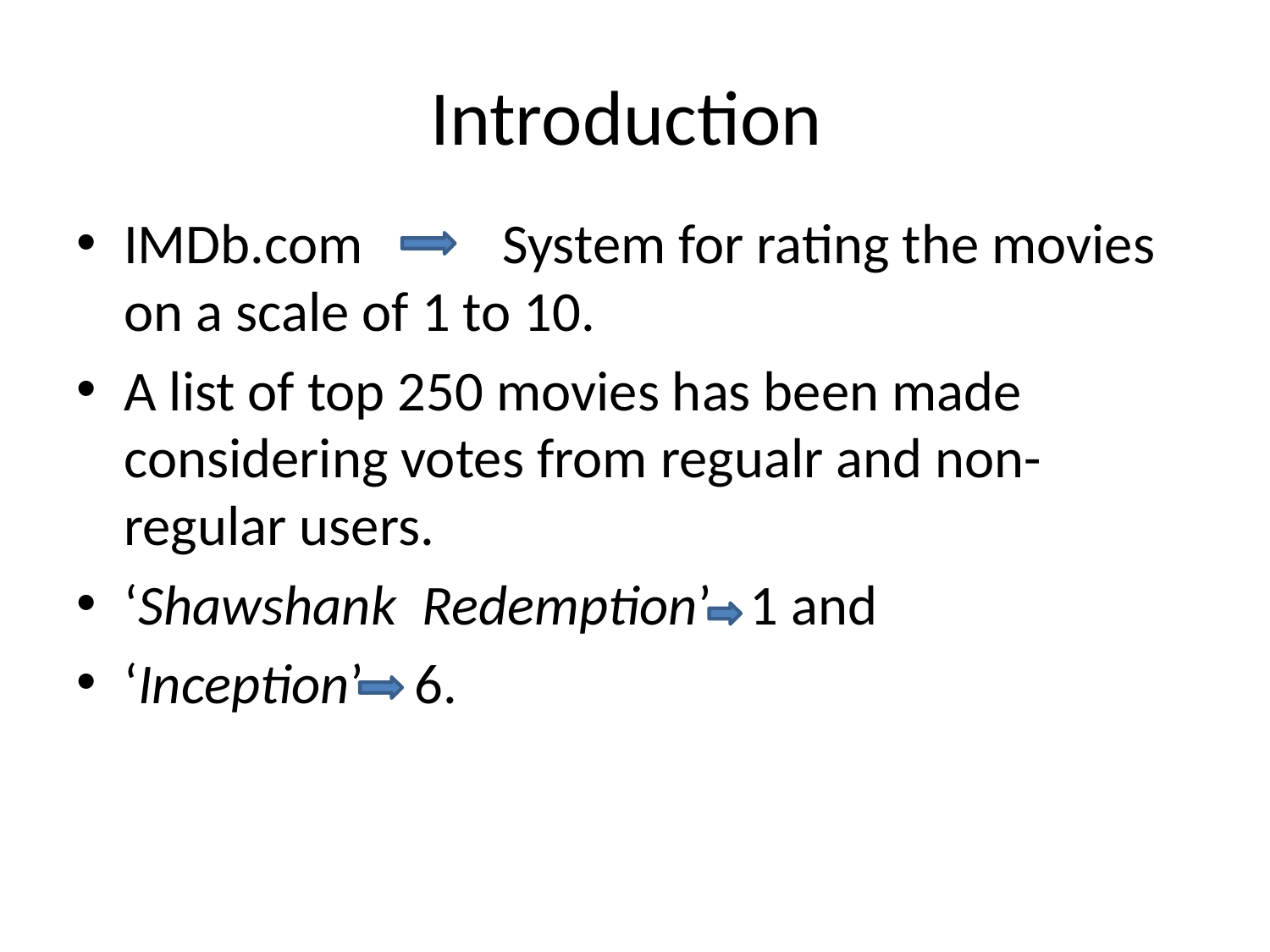

# Introduction
IMDb.com           System for rating the movies on a scale of 1 to 10.
A list of top 250 movies has been made considering votes from regualr and non-regular users.
‘Shawshank  Redemption’   1 and
‘Inception’    6.